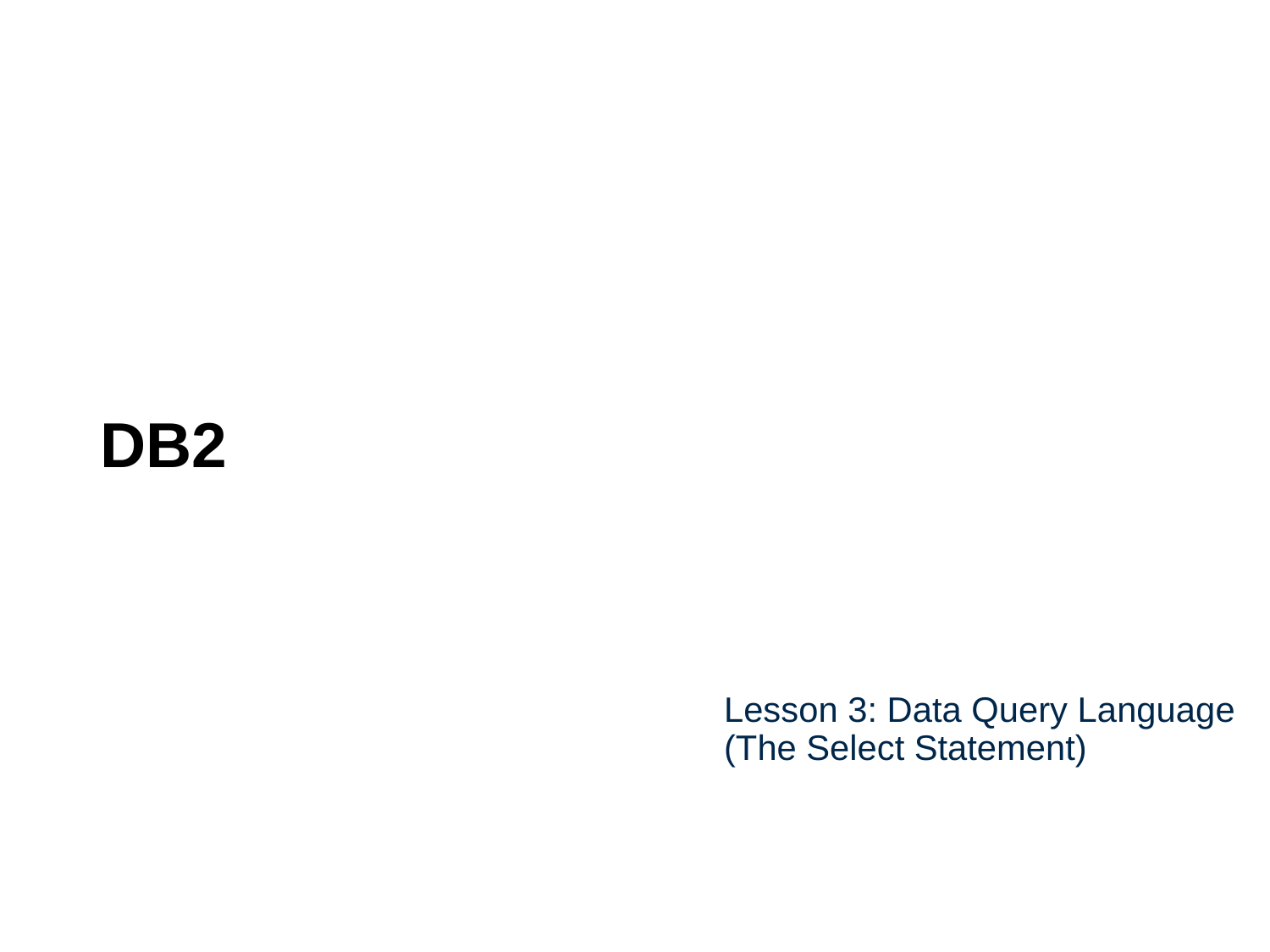

# DB2
Lesson 3: Data Query Language (The Select Statement)